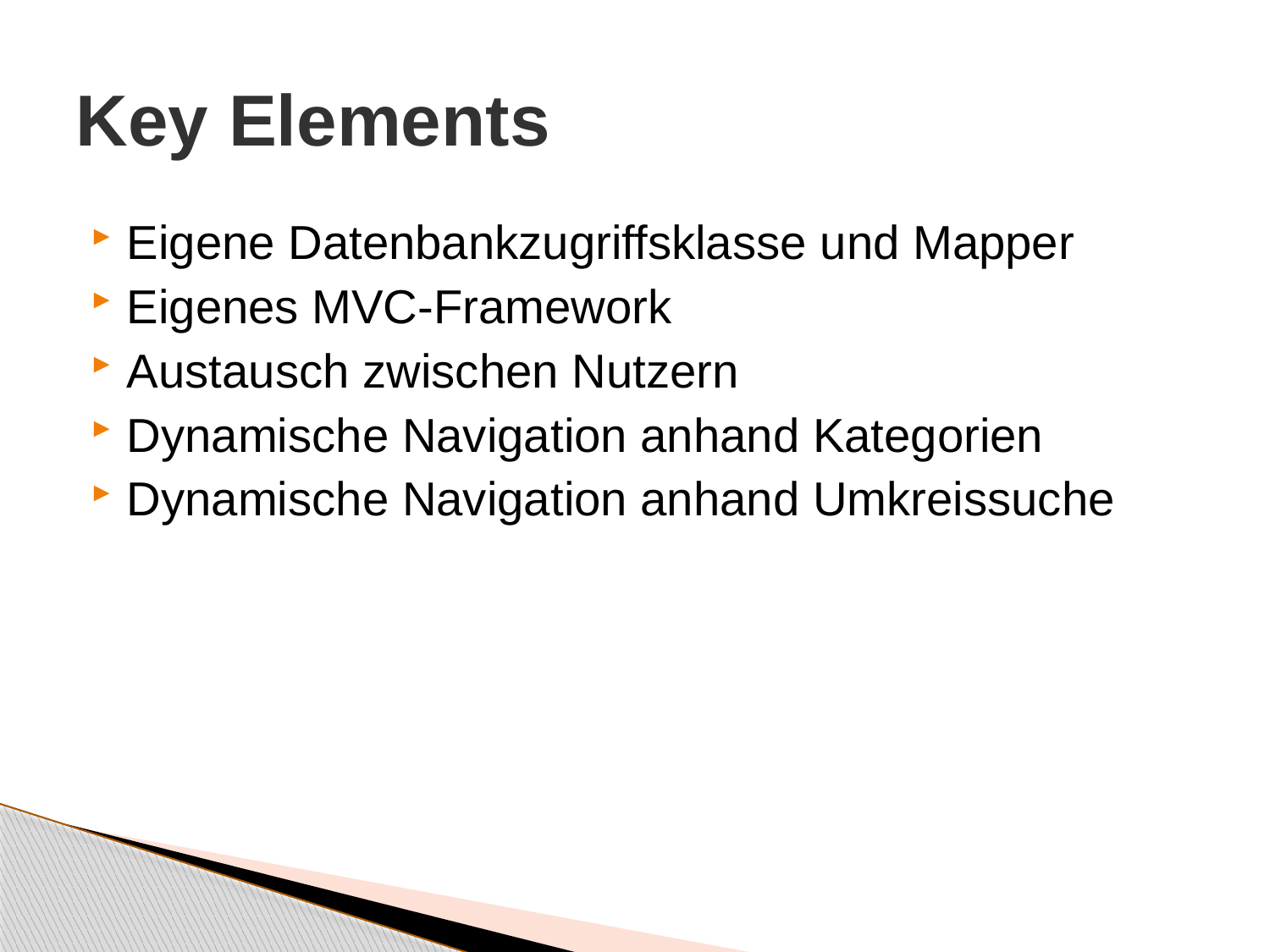

# Key Elements
Eigene Datenbankzugriffsklasse und Mapper
Eigenes MVC-Framework
Austausch zwischen Nutzern
Dynamische Navigation anhand Kategorien
Dynamische Navigation anhand Umkreissuche